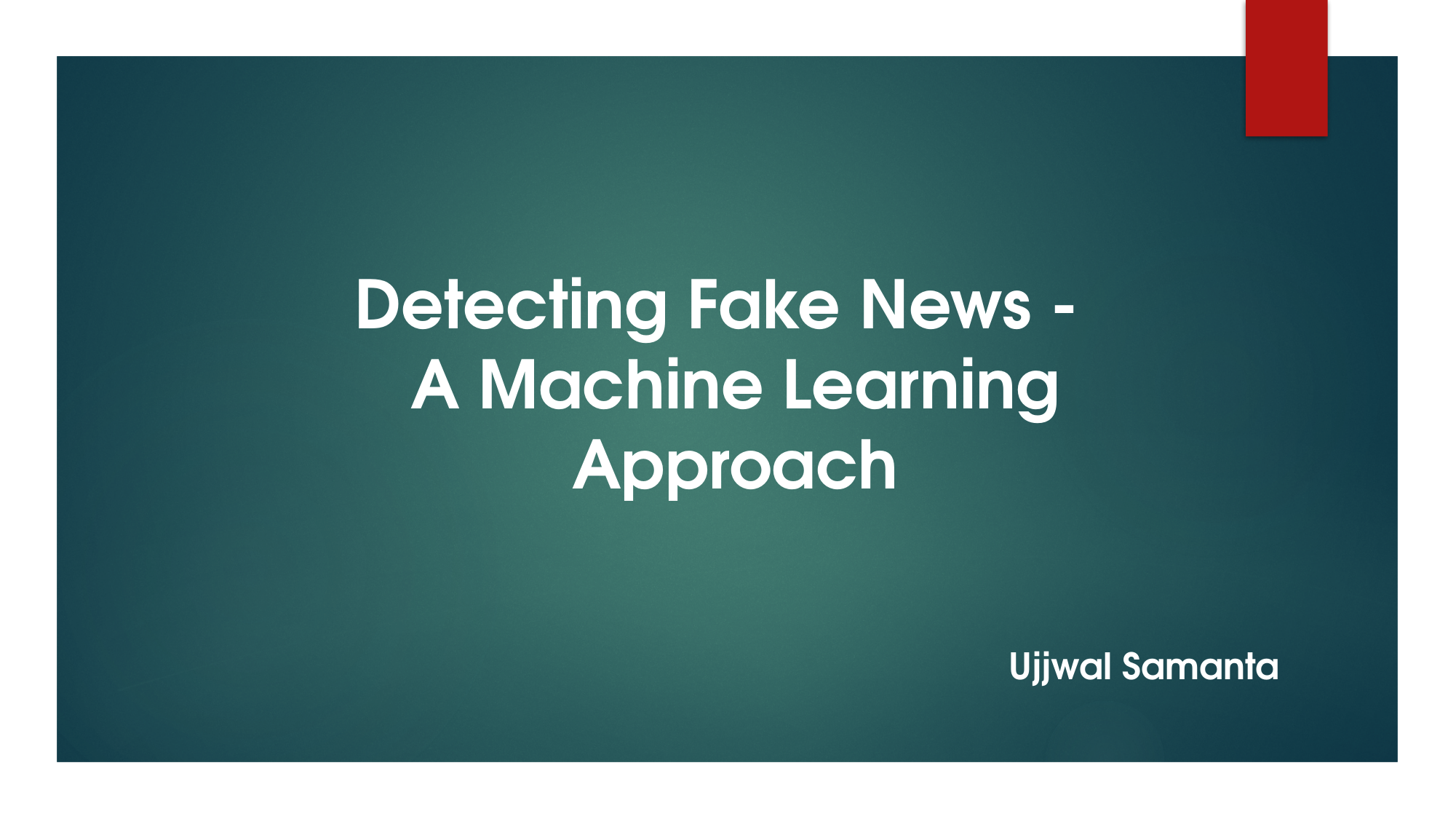

Detecting Fake News -
A Machine Learning Approach
Ujjwal Samanta